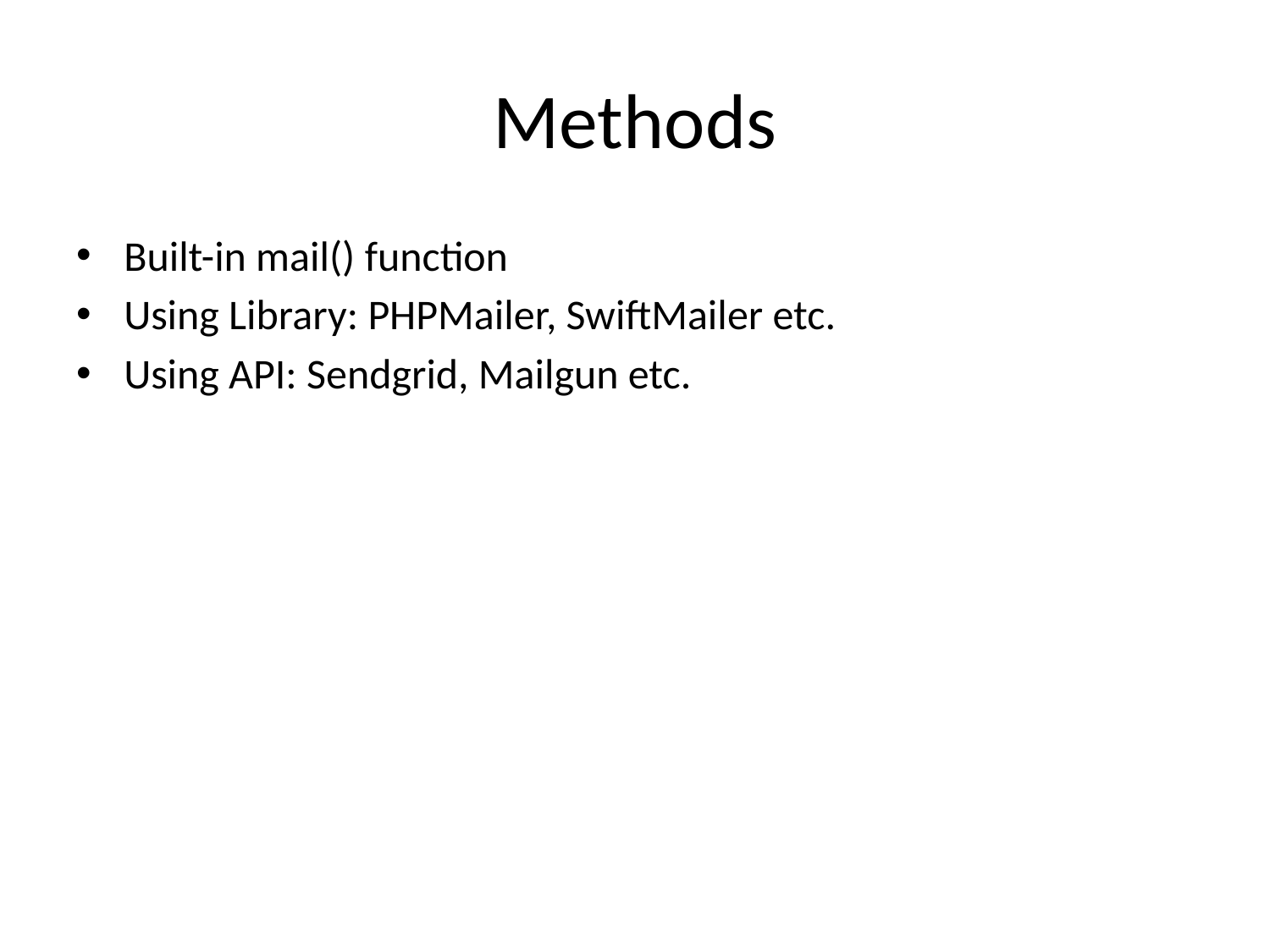

# Methods
Built-in mail() function
Using Library: PHPMailer, SwiftMailer etc.
Using API: Sendgrid, Mailgun etc.